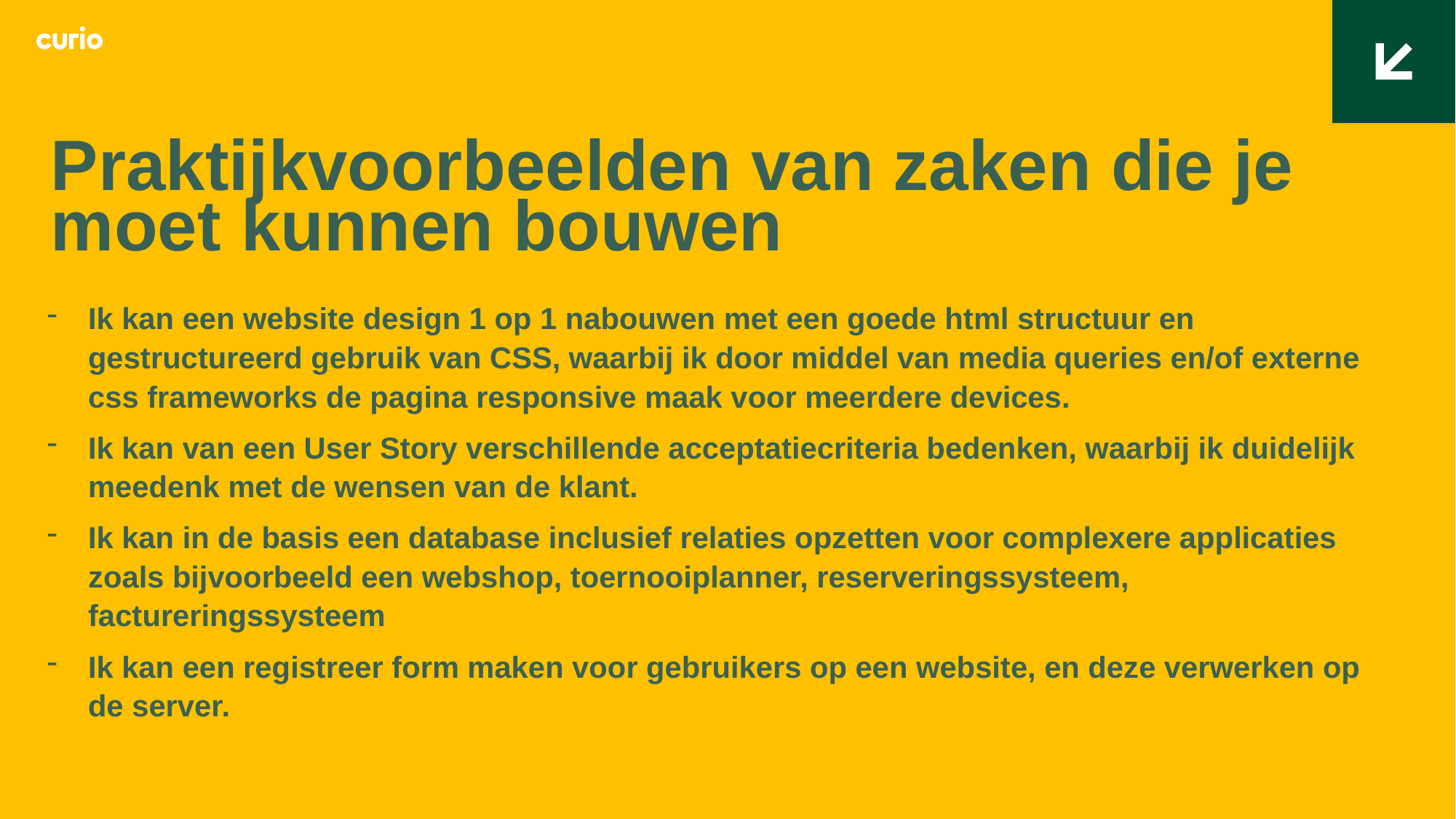

Praktijkvoorbeelden van zaken die je moet kunnen bouwen
Ik kan een website design 1 op 1 nabouwen met een goede html structuur en gestructureerd gebruik van CSS, waarbij ik door middel van media queries en/of externe css frameworks de pagina responsive maak voor meerdere devices.
Ik kan van een User Story verschillende acceptatiecriteria bedenken, waarbij ik duidelijk meedenk met de wensen van de klant.
Ik kan in de basis een database inclusief relaties opzetten voor complexere applicaties zoals bijvoorbeeld een webshop, toernooiplanner, reserveringssysteem, factureringssysteem
Ik kan een registreer form maken voor gebruikers op een website, en deze verwerken op de server.